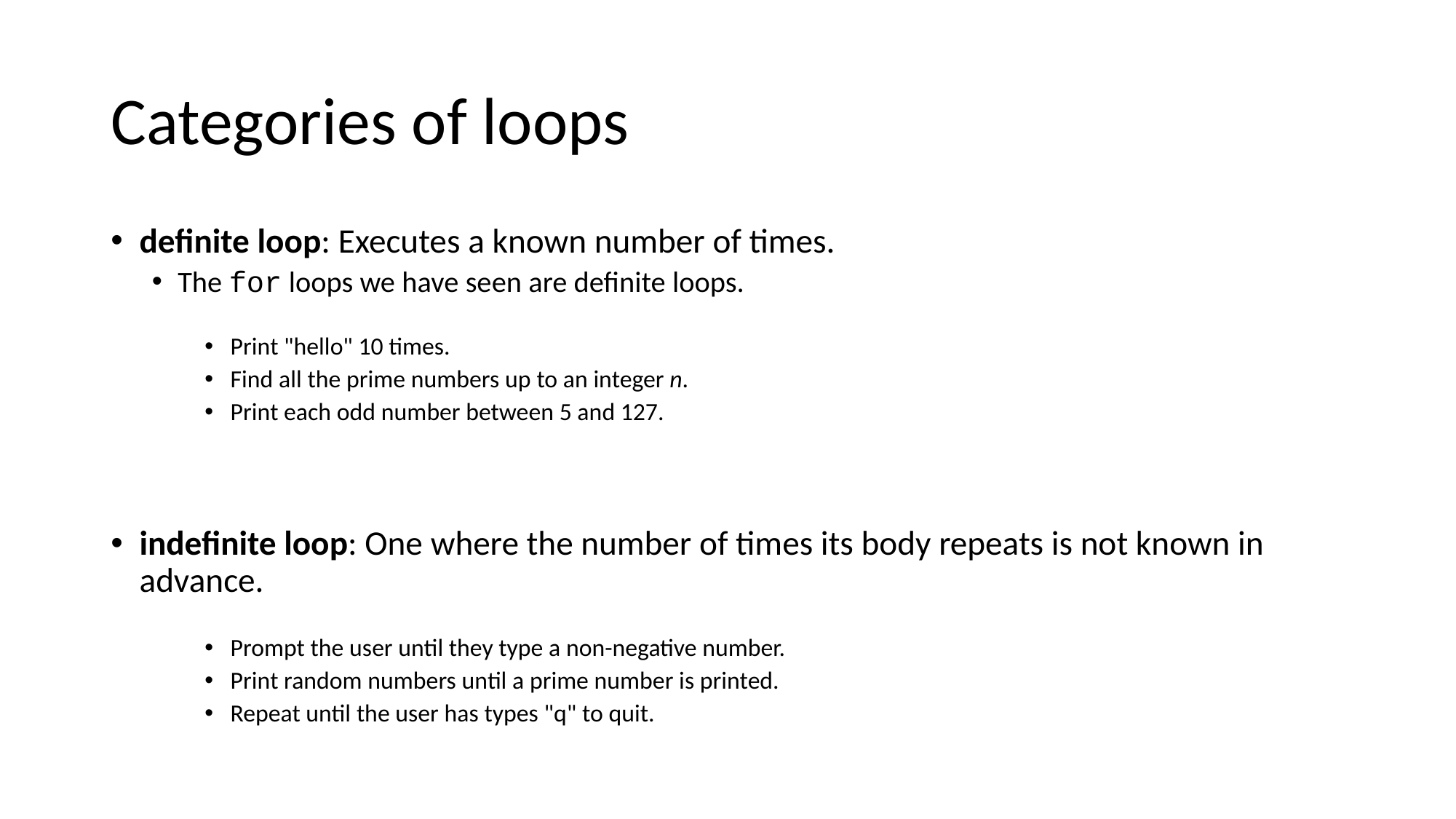

# Categories of loops
definite loop: Executes a known number of times.
The for loops we have seen are definite loops.

Print "hello" 10 times.
Find all the prime numbers up to an integer n.
Print each odd number between 5 and 127.

indefinite loop: One where the number of times its body repeats is not known in advance.

Prompt the user until they type a non-negative number.
Print random numbers until a prime number is printed.
Repeat until the user has types "q" to quit.